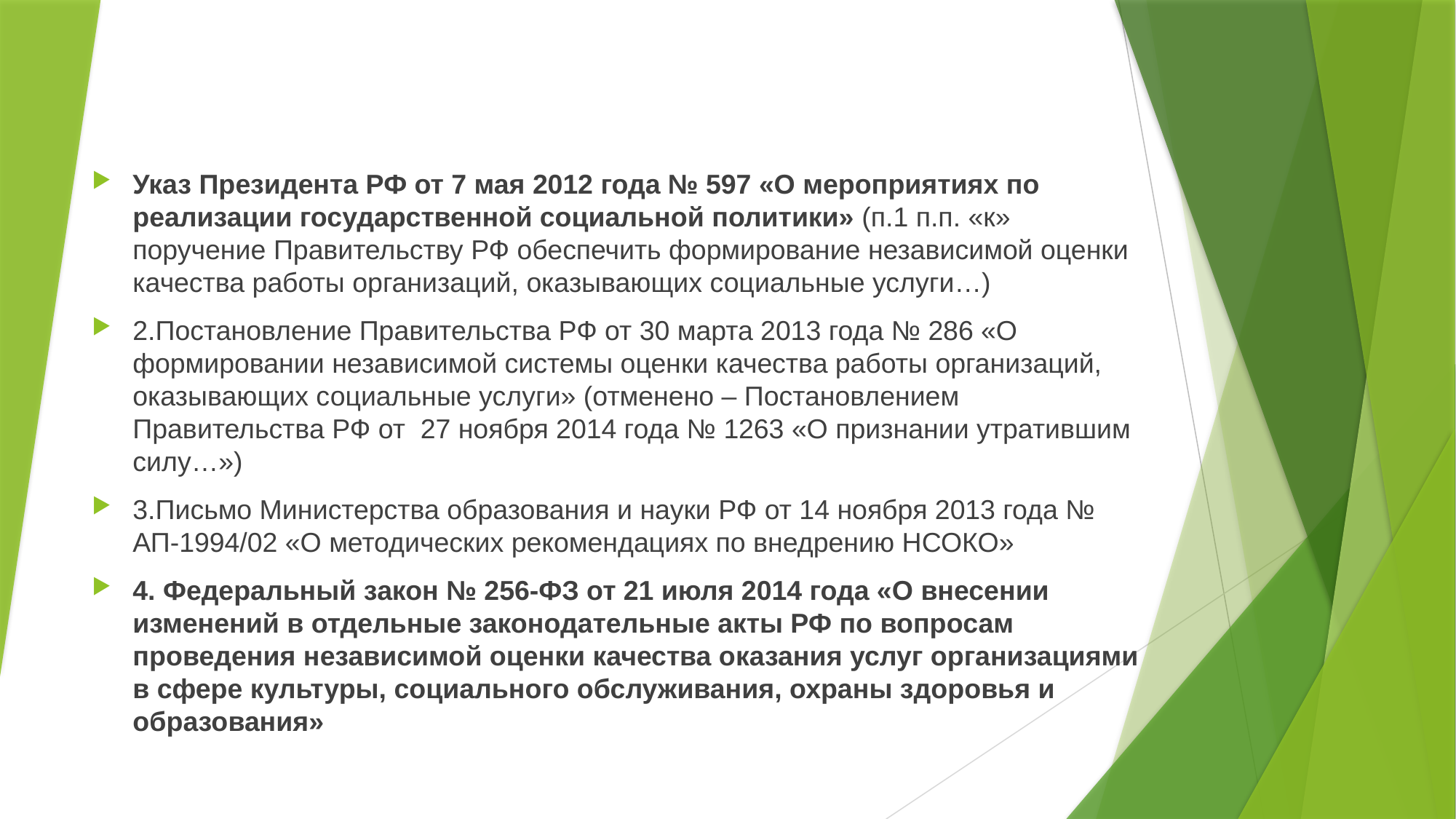

Указ Президента РФ от 7 мая 2012 года № 597 «О мероприятиях по реализации государственной социальной политики» (п.1 п.п. «к» поручение Правительству РФ обеспечить формирование независимой оценки качества работы организаций, оказывающих социальные услуги…)
2.Постановление Правительства РФ от 30 марта 2013 года № 286 «О формировании независимой системы оценки качества работы организаций, оказывающих социальные услуги» (отменено – Постановлением Правительства РФ от  27 ноября 2014 года № 1263 «О признании утратившим силу…»)
3.Письмо Министерства образования и науки РФ от 14 ноября 2013 года № АП-1994/02 «О методических рекомендациях по внедрению НСОКО»
4. Федеральный закон № 256-ФЗ от 21 июля 2014 года «О внесении изменений в отдельные законодательные акты РФ по вопросам проведения независимой оценки качества оказания услуг организациями в сфере культуры, социального обслуживания, охраны здоровья и образования»